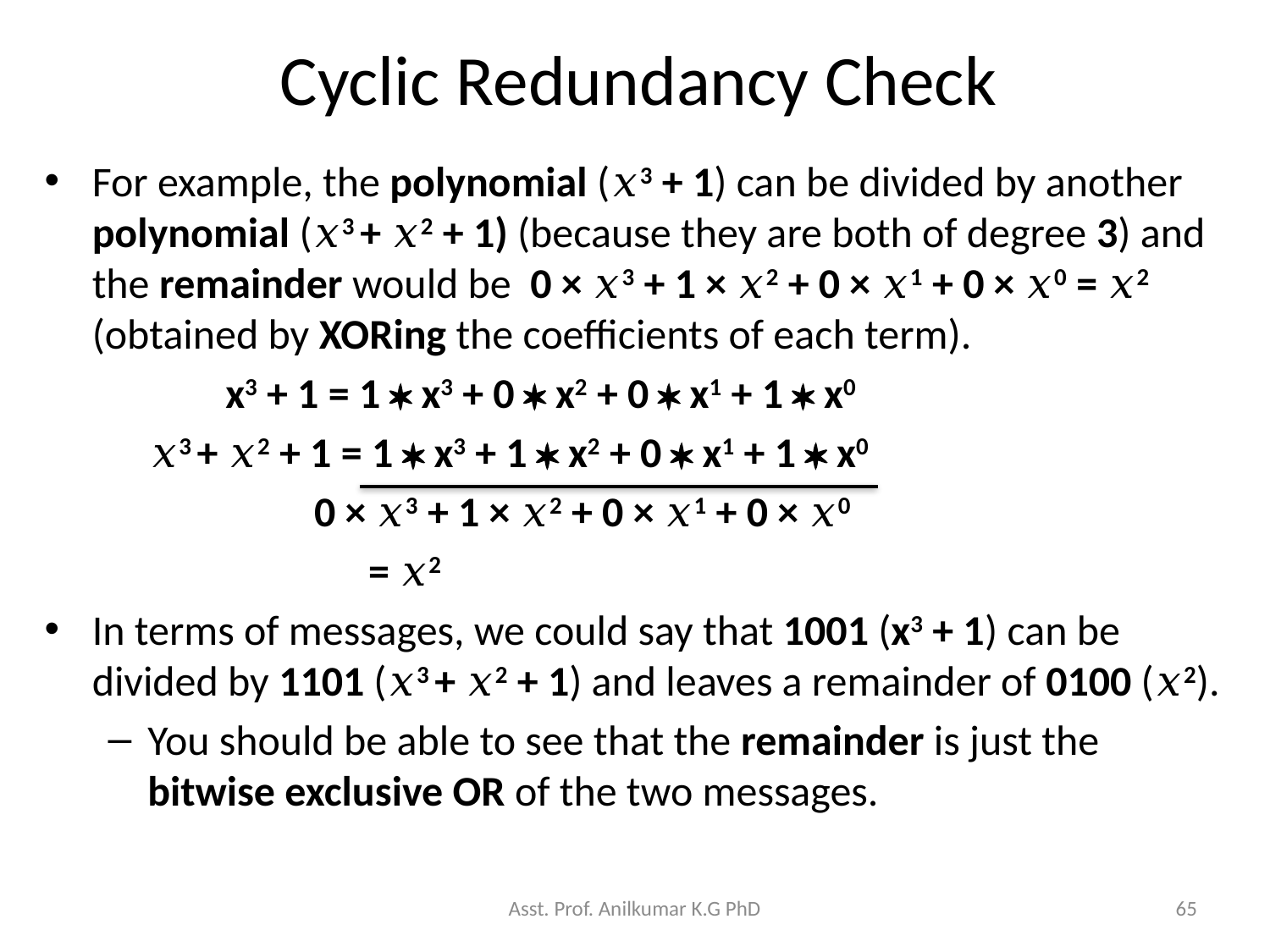

# Cyclic Redundancy Check
For example, the polynomial (𝑥3 + 1) can be divided by another polynomial (𝑥3 + 𝑥2 + 1) (because they are both of degree 3) and the remainder would be  0 × 𝑥3 + 1 × 𝑥2 + 0 × 𝑥1 + 0 × 𝑥0 = 𝑥2 (obtained by XORing the coefficients of each term).
                   x3 + 1 = 1 ∗ x3 + 0 ∗ x2 + 0 ∗ x1 + 1 ∗ x0
           𝑥3 + 𝑥2 + 1 = 1 ∗ x3 + 1 ∗ x2 + 0 ∗ x1 + 1 ∗ x0
                                                 0 × 𝑥3 + 1 × 𝑥2 + 0 × 𝑥1 + 0 × 𝑥0
                                  = 𝑥2
In terms of messages, we could say that 1001 (x3 + 1) can be divided by 1101 (𝑥3 + 𝑥2 + 1) and leaves a remainder of 0100 (𝑥2).
You should be able to see that the remainder is just the bitwise exclusive OR of the two messages.
Asst. Prof. Anilkumar K.G PhD
65